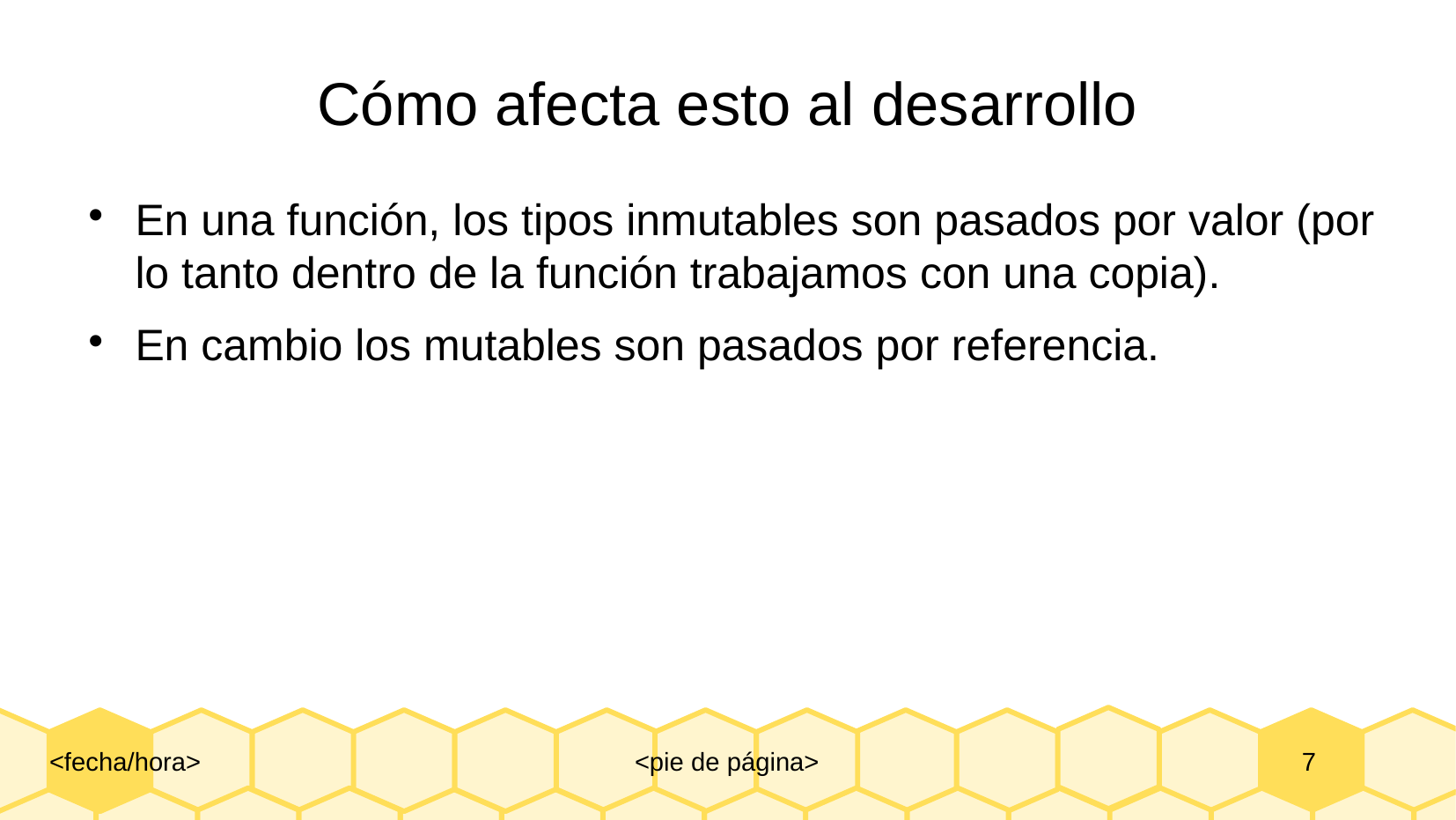

# Cómo afecta esto al desarrollo
En una función, los tipos inmutables son pasados por valor (por lo tanto dentro de la función trabajamos con una copia).
En cambio los mutables son pasados por referencia.